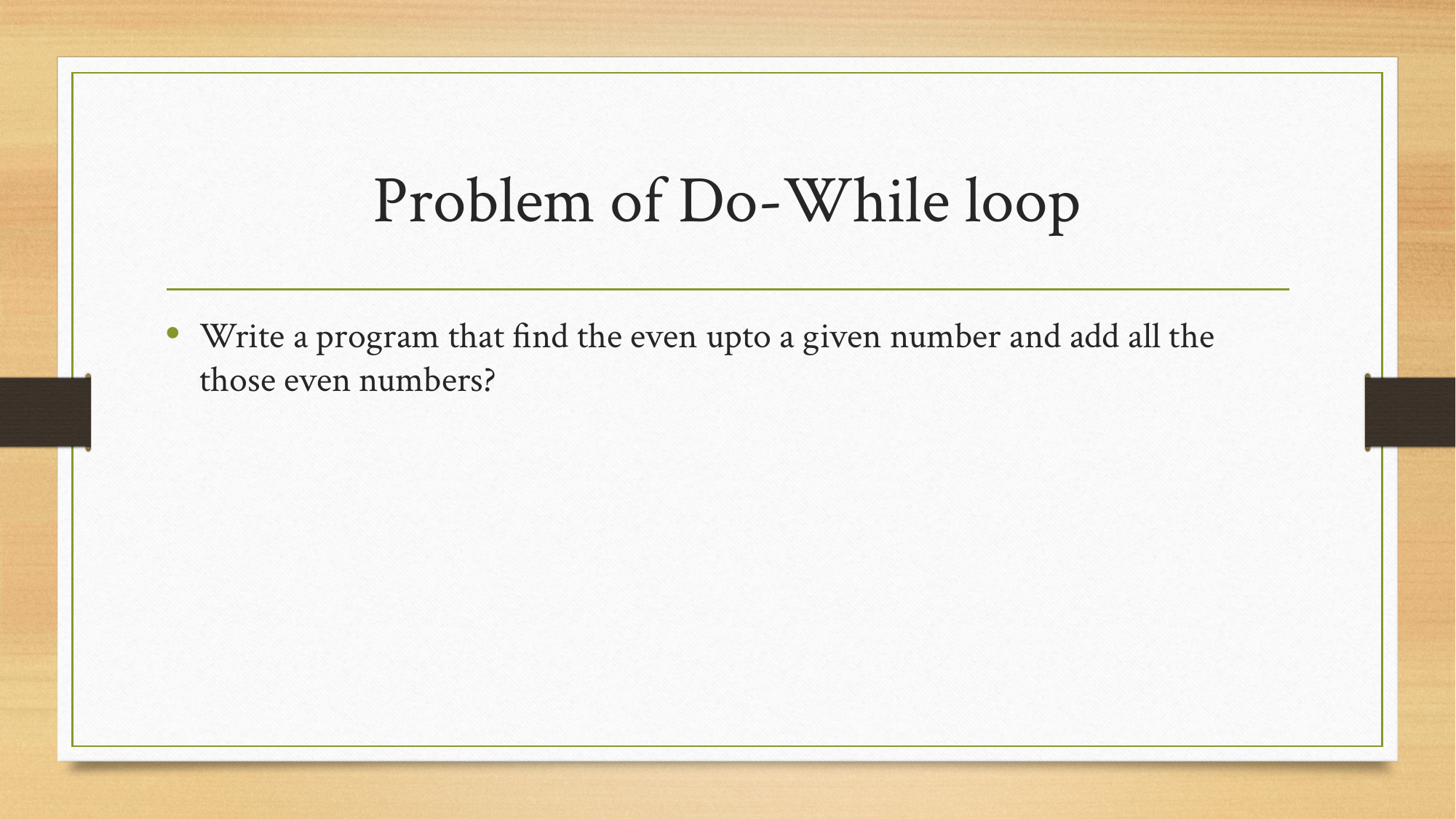

# Problem of Do-While loop
Write a program that find the even upto a given number and add all the those even numbers?